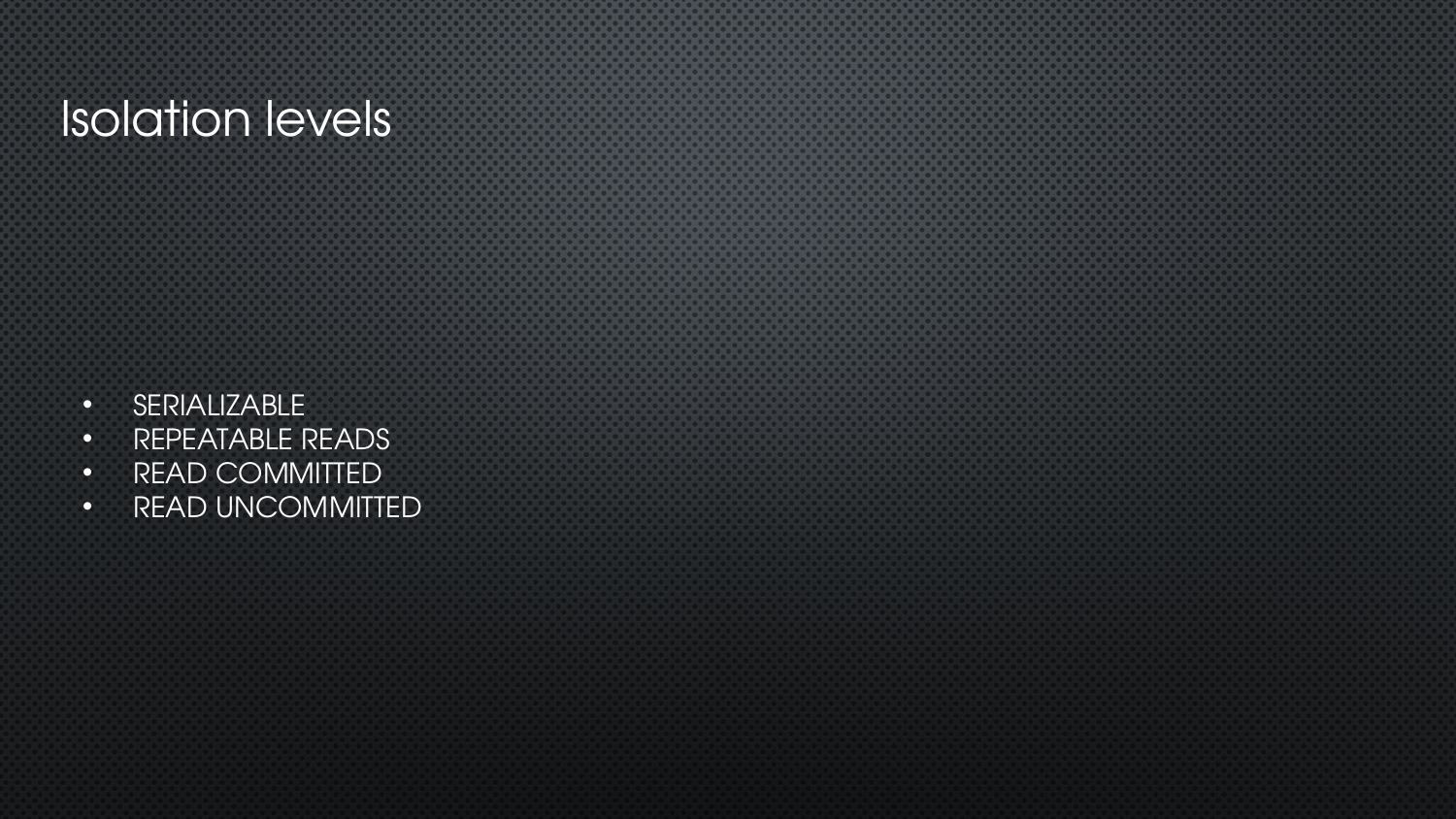

# Isolation levels
Serializable
Repeatable reads
Read committed
Read uncommitted